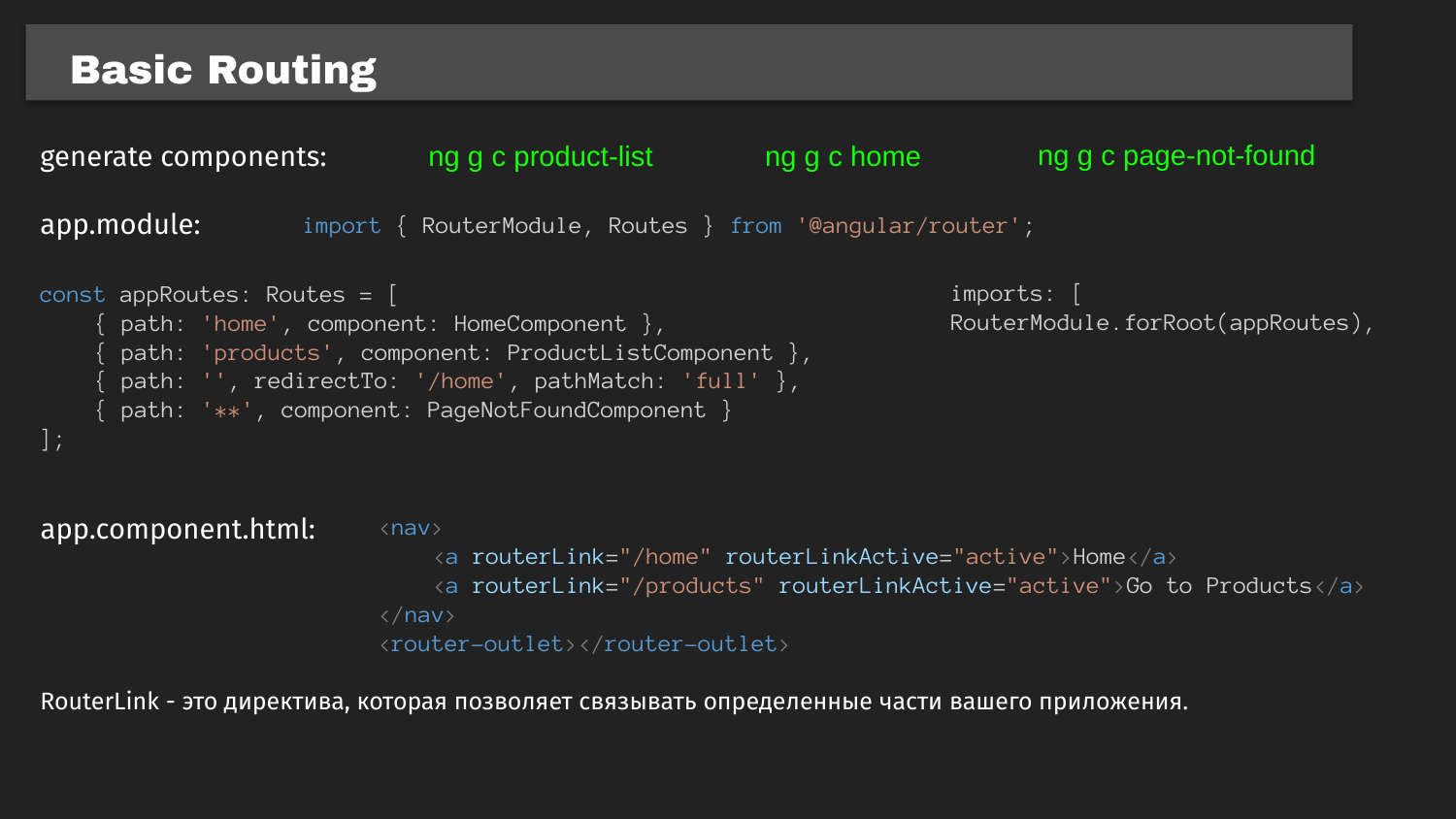

Basic Routing
ng g c page-not-found
ng g c home
ng g c product-list
generate components:
app.module:
import { RouterModule, Routes } from '@angular/router';
imports: [
RouterModule.forRoot(appRoutes),
const appRoutes: Routes = [
{ path: 'home', component: HomeComponent },
{ path: 'products', component: ProductListComponent },
{ path: '', redirectTo: '/home', pathMatch: 'full' },
{ path: '**', component: PageNotFoundComponent }
];
app.component.html:
<nav>
<a routerLink="/home" routerLinkActive="active">Home</a>
<a routerLink="/products" routerLinkActive="active">Go to Products</a>
</nav>
<router-outlet></router-outlet>
RouterLink - это директива, которая позволяет связывать определенные части вашего приложения.